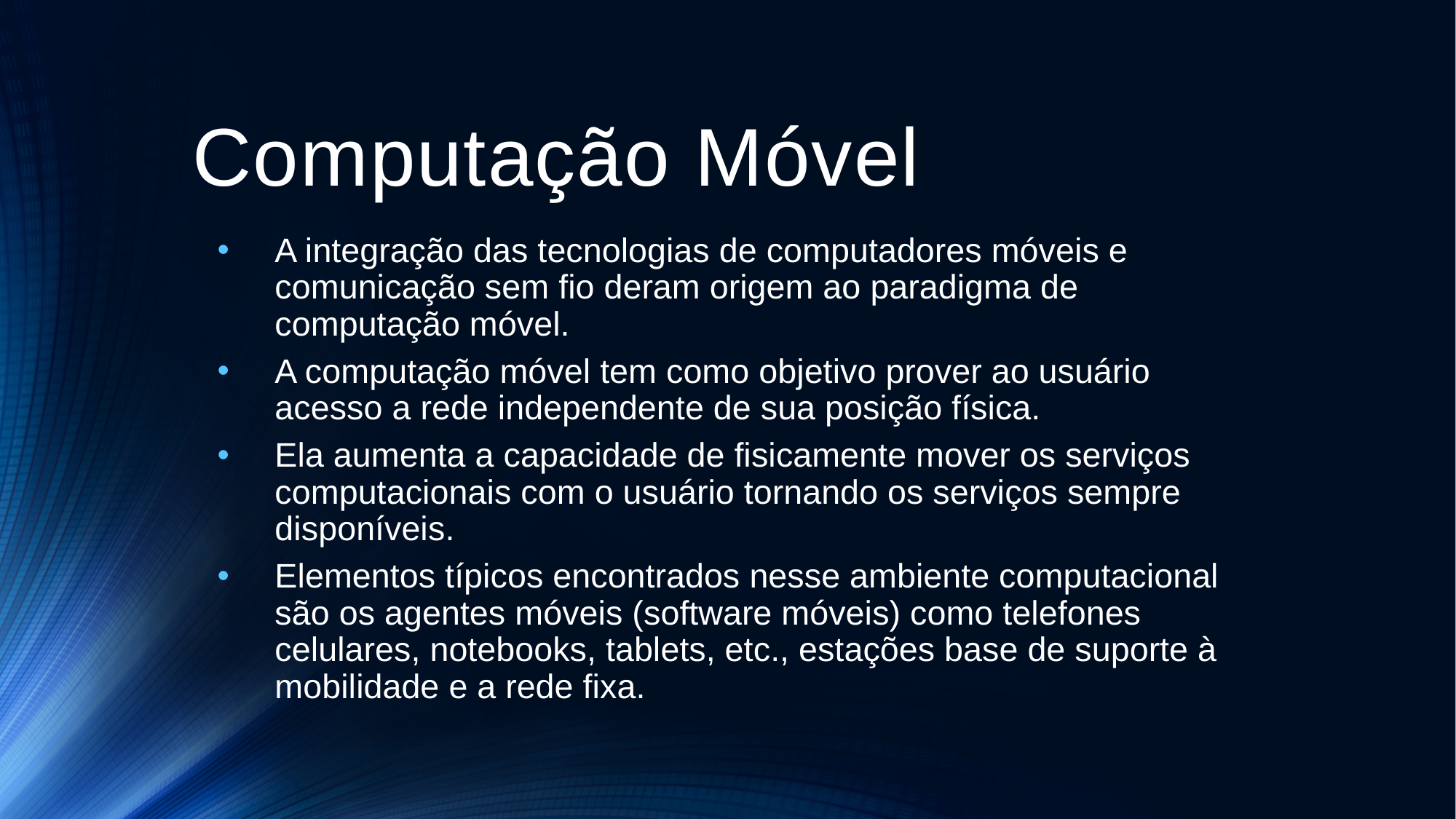

# Computação Móvel
A integração das tecnologias de computadores móveis e comunicação sem fio deram origem ao paradigma de computação móvel.
A computação móvel tem como objetivo prover ao usuário acesso a rede independente de sua posição física.
Ela aumenta a capacidade de fisicamente mover os serviços computacionais com o usuário tornando os serviços sempre disponíveis.
Elementos típicos encontrados nesse ambiente computacional são os agentes móveis (software móveis) como telefones celulares, notebooks, tablets, etc., estações base de suporte à mobilidade e a rede fixa.